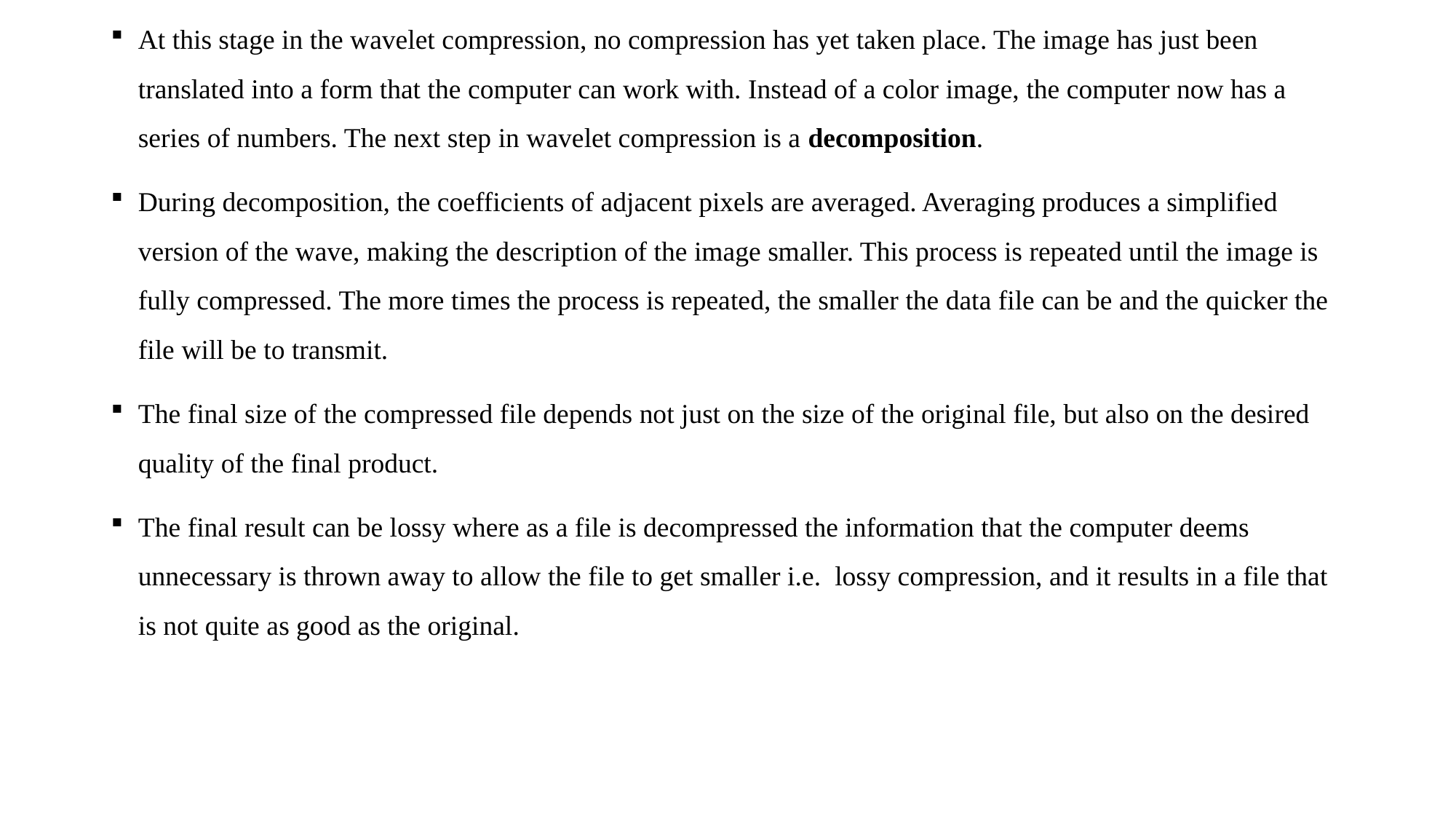

At this stage in the wavelet compression, no compression has yet taken place. The image has just been translated into a form that the computer can work with. Instead of a color image, the computer now has a series of numbers. The next step in wavelet compression is a decomposition.
During decomposition, the coefficients of adjacent pixels are averaged. Averaging produces a simplified version of the wave, making the description of the image smaller. This process is repeated until the image is fully compressed. The more times the process is repeated, the smaller the data file can be and the quicker the file will be to transmit.
The final size of the compressed file depends not just on the size of the original file, but also on the desired quality of the final product.
The final result can be lossy where as a file is decompressed the information that the computer deems unnecessary is thrown away to allow the file to get smaller i.e.  lossy compression, and it results in a file that is not quite as good as the original.